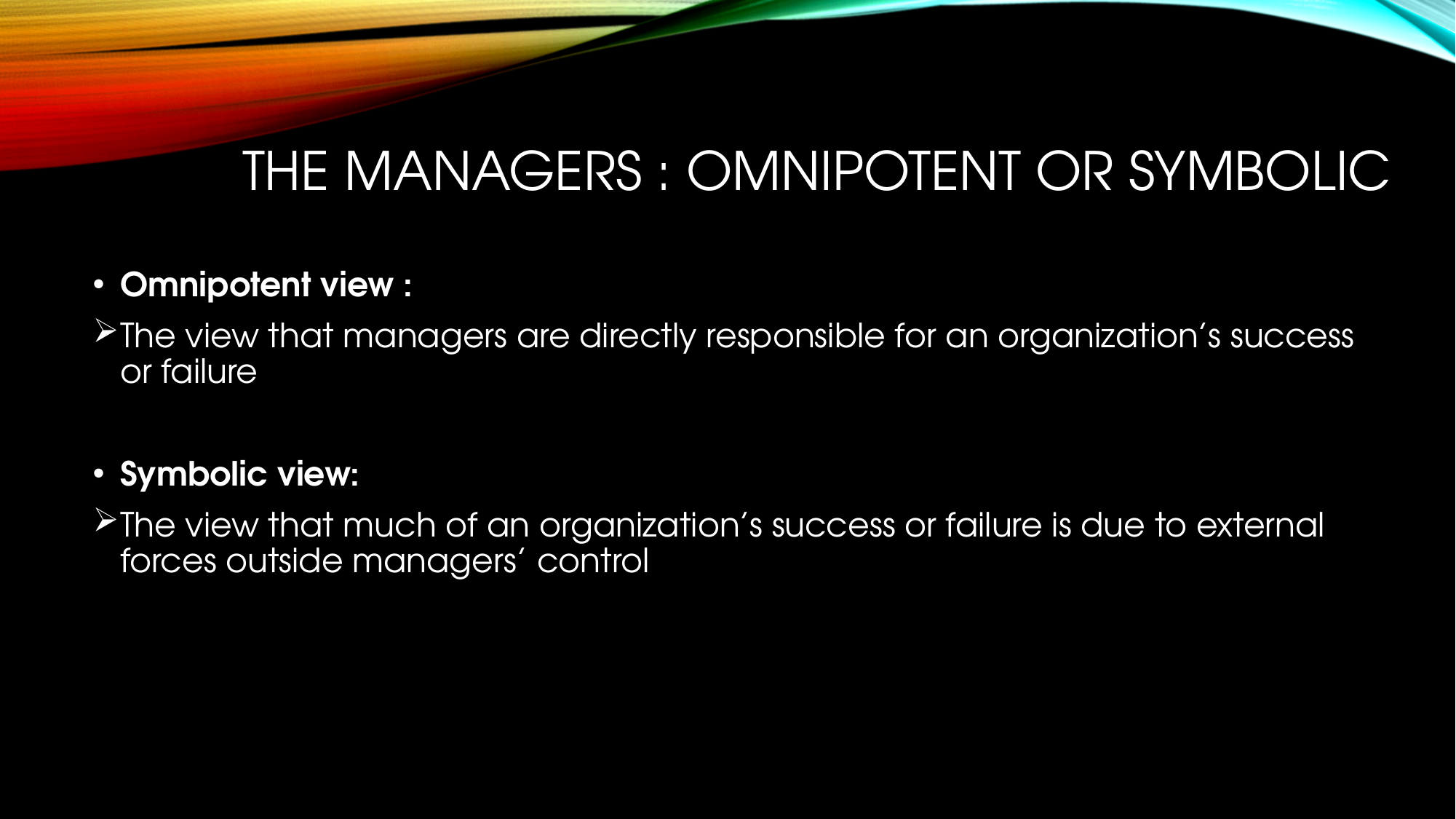

# The managers : omnipotent or symbolic
Omnipotent view :
The view that managers are directly responsible for an organization’s success or failure

Symbolic view:
The view that much of an organization’s success or failure is due to external forces outside managers’ control